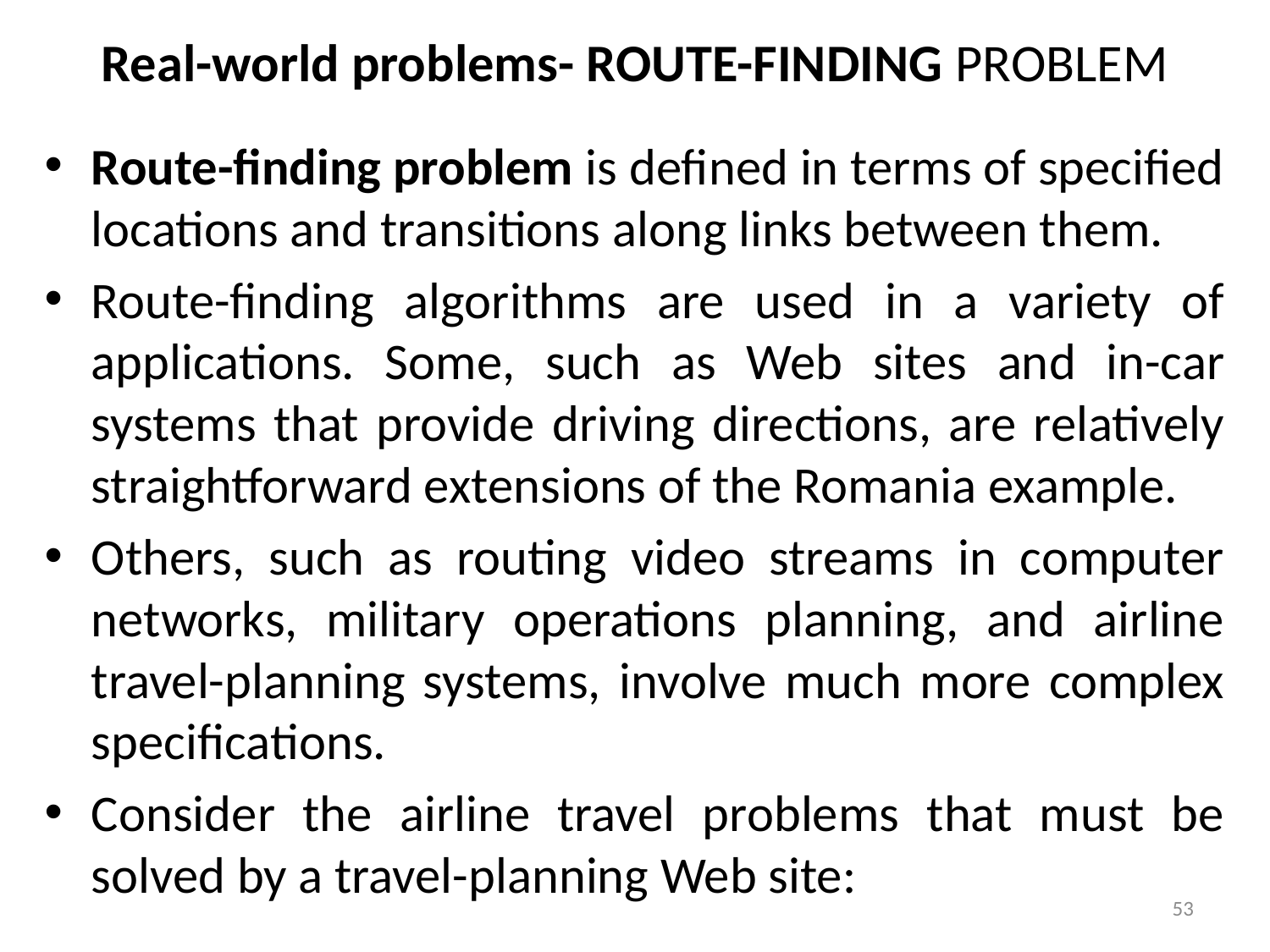

# Real-world problems- ROUTE-FINDING PROBLEM
Route-finding problem is defined in terms of specified locations and transitions along links between them.
Route-finding algorithms are used in a variety of applications. Some, such as Web sites and in-car systems that provide driving directions, are relatively straightforward extensions of the Romania example.
Others, such as routing video streams in computer networks, military operations planning, and airline travel-planning systems, involve much more complex specifications.
Consider the airline travel problems that must be solved by a travel-planning Web site:
53